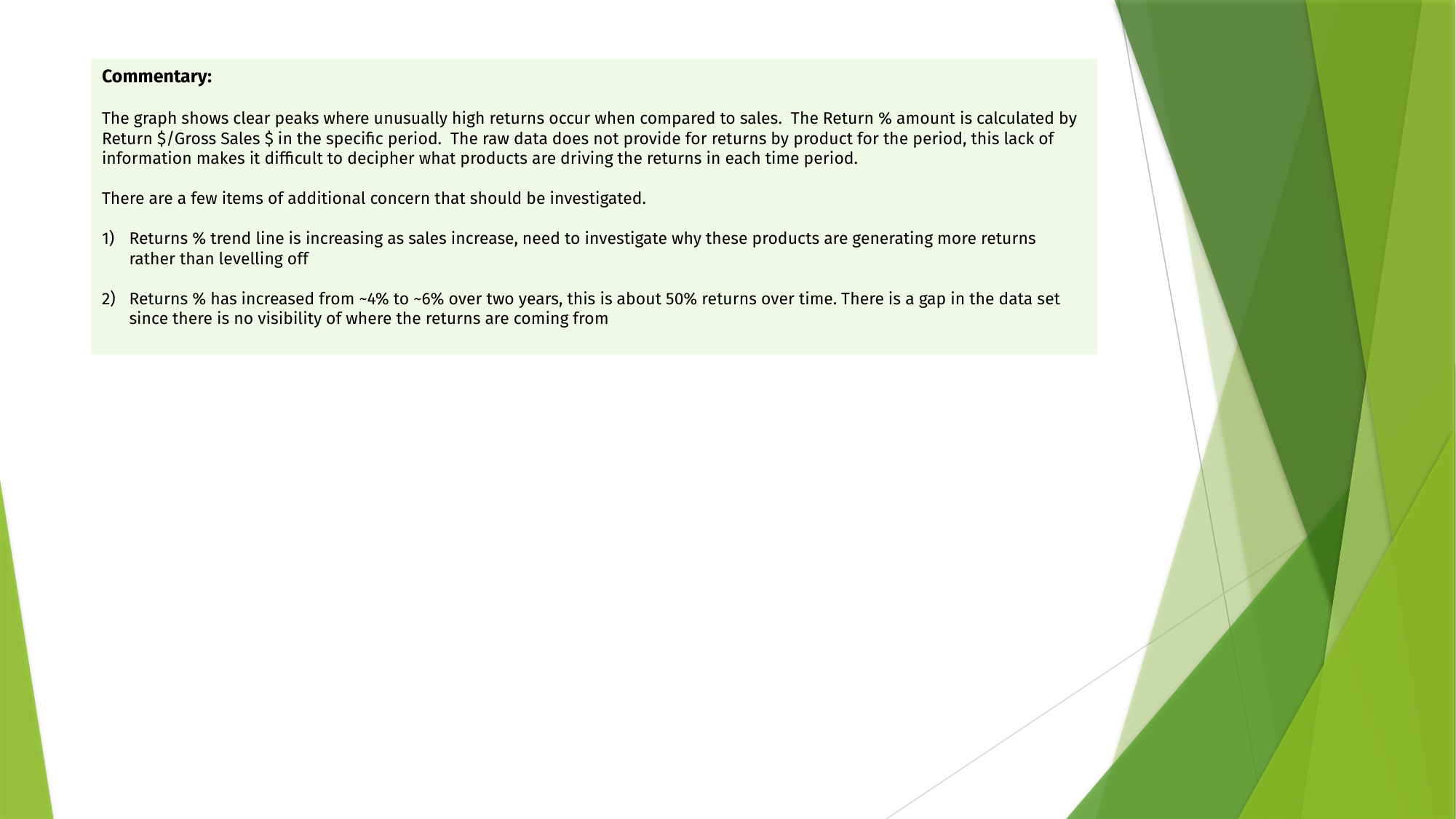

Commentary:

The graph shows clear peaks where unusually high returns occur when compared to sales.  The Return % amount is calculated by Return $/Gross Sales $ in the specific period.  The raw data does not provide for returns by product for the period, this lack of information makes it difficult to decipher what products are driving the returns in each time period.

There are a few items of additional concern that should be investigated.

Returns % trend line is increasing as sales increase, need to investigate why these products are generating more returns rather than levelling off

Returns % has increased from ~4% to ~6% over two years, this is about 50% returns over time. There is a gap in the data set since there is no visibility of where the returns are coming from